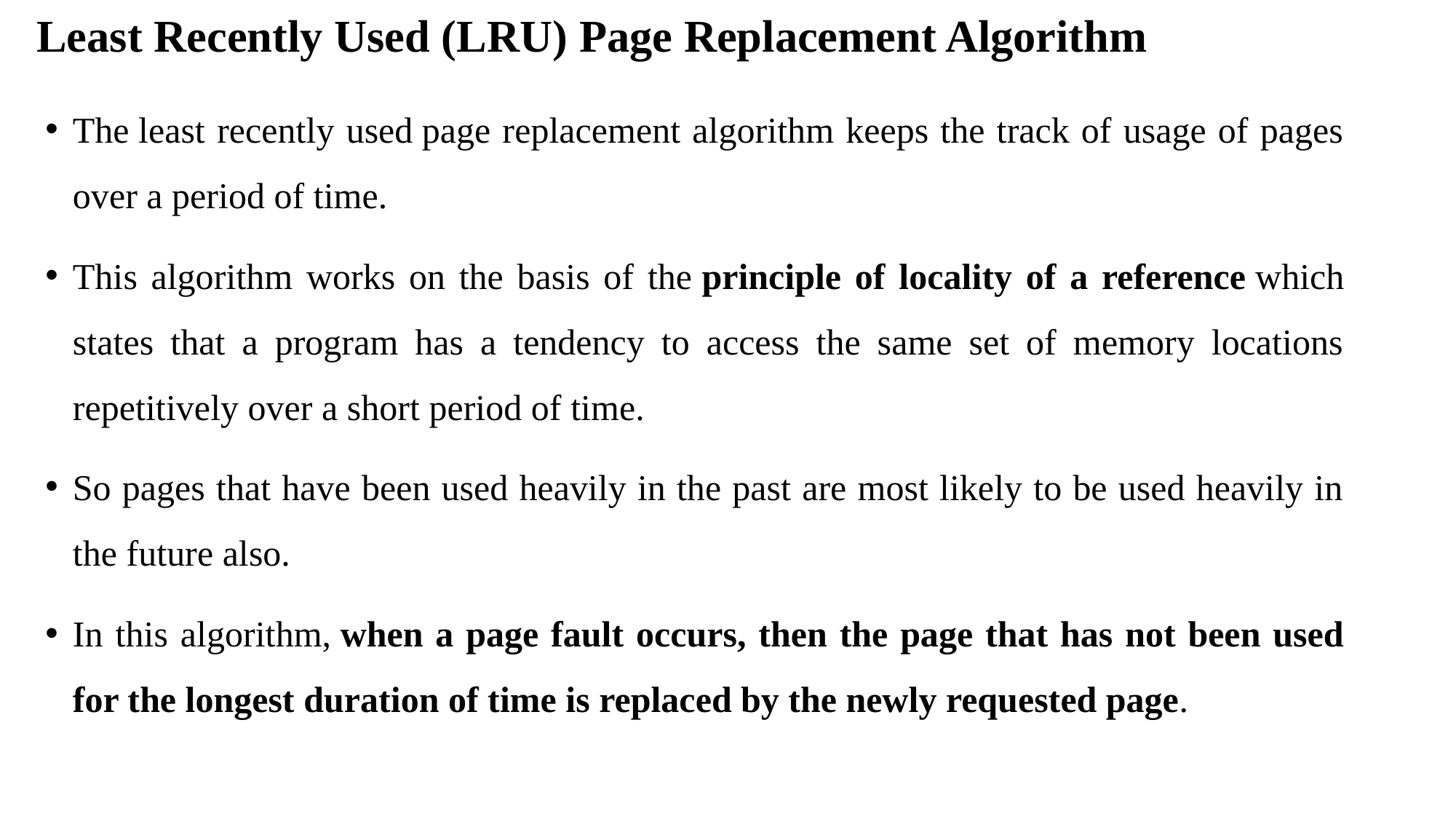

# Least Recently Used (LRU) Page Replacement Algorithm
The least recently used page replacement algorithm keeps the track of usage of pages over a period of time.
This algorithm works on the basis of the principle of locality of a reference which states that a program has a tendency to access the same set of memory locations repetitively over a short period of time.
So pages that have been used heavily in the past are most likely to be used heavily in the future also.
In this algorithm, when a page fault occurs, then the page that has not been used for the longest duration of time is replaced by the newly requested page.